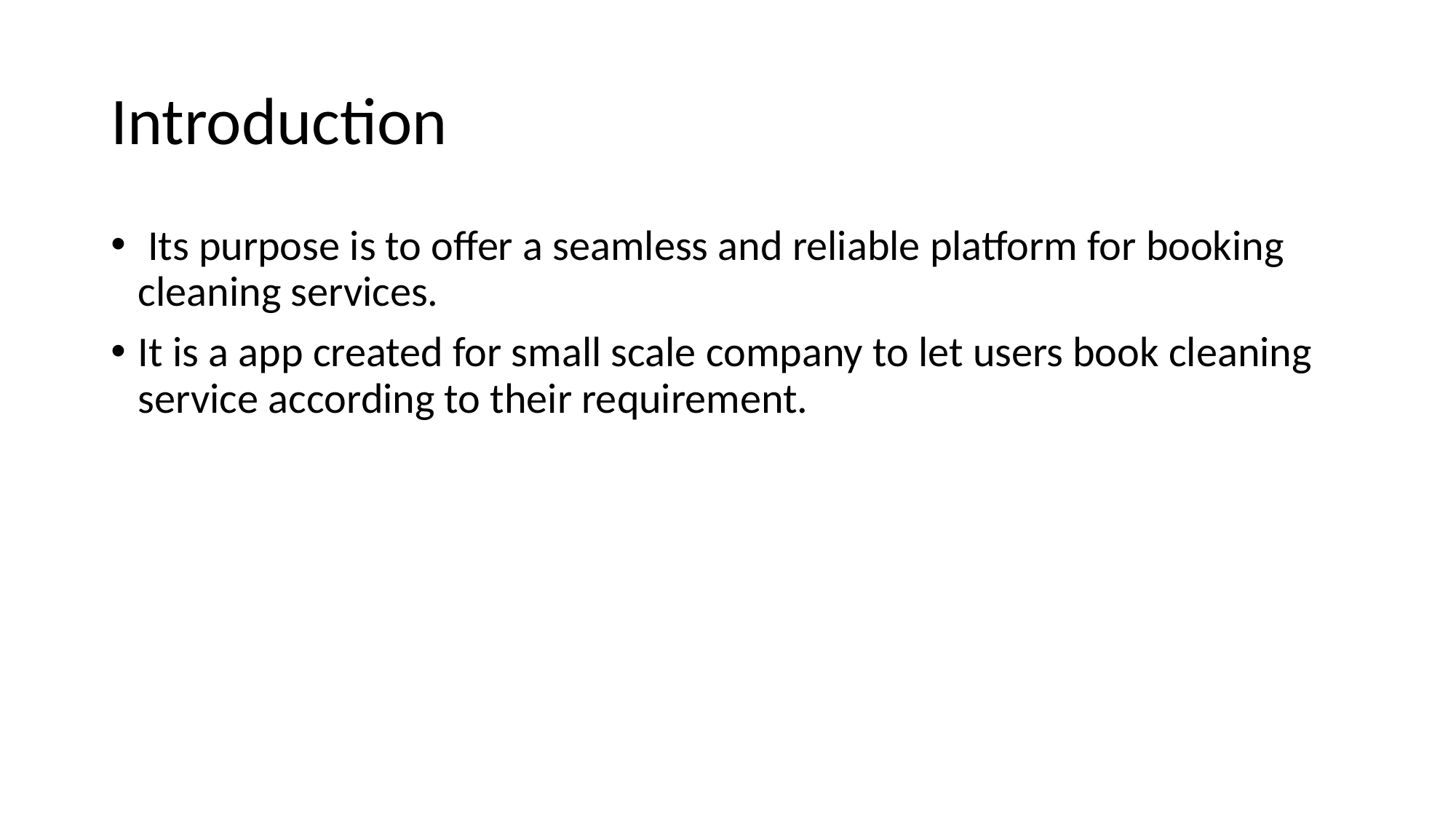

# Introduction
 Its purpose is to offer a seamless and reliable platform for booking cleaning services.
It is a app created for small scale company to let users book cleaning service according to their requirement.